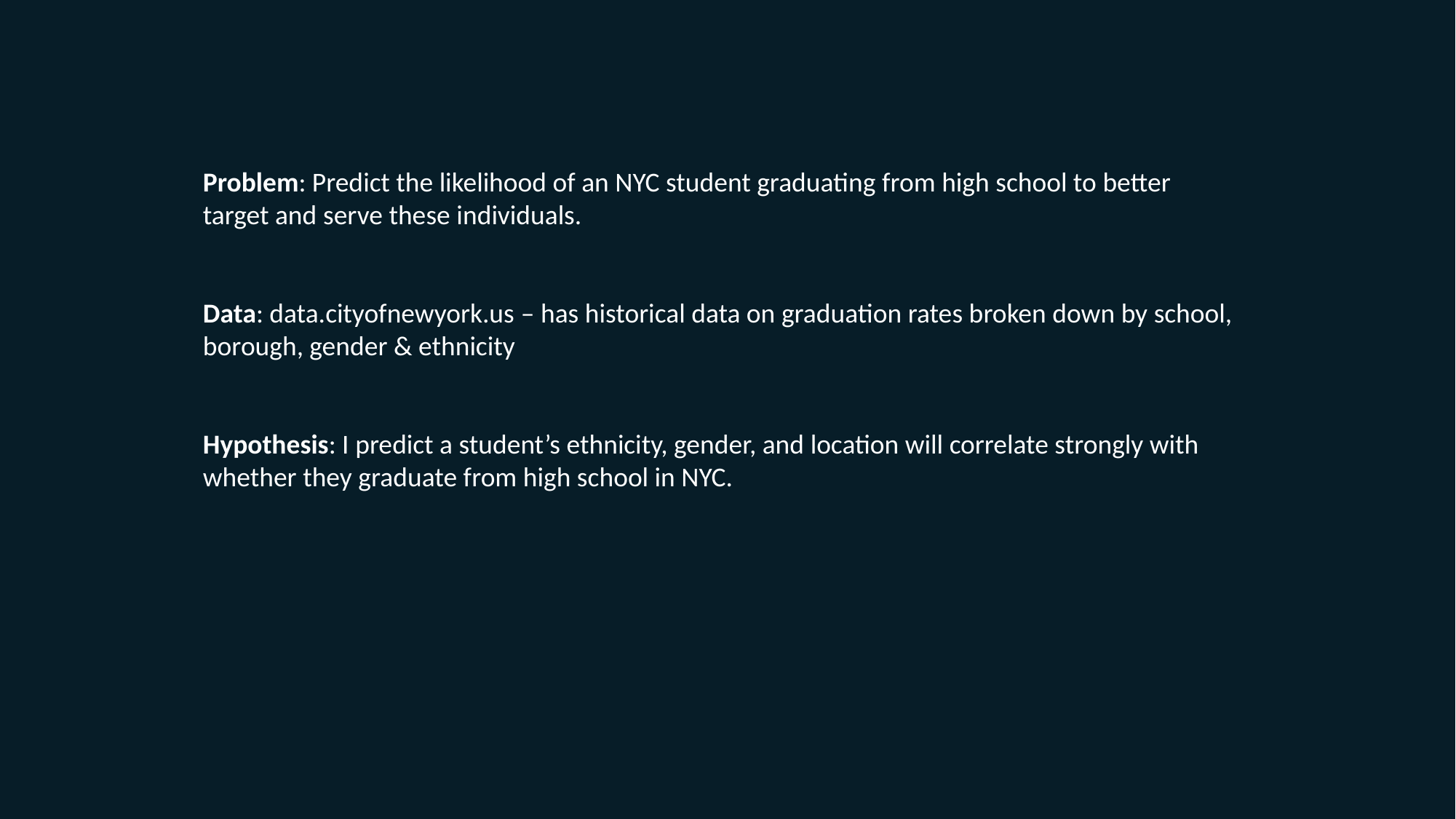

Problem: Predict the likelihood of an NYC student graduating from high school to better target and serve these individuals.

Data: data.cityofnewyork.us – has historical data on graduation rates broken down by school, borough, gender & ethnicity

Hypothesis: I predict a student’s ethnicity, gender, and location will correlate strongly with whether they graduate from high school in NYC.